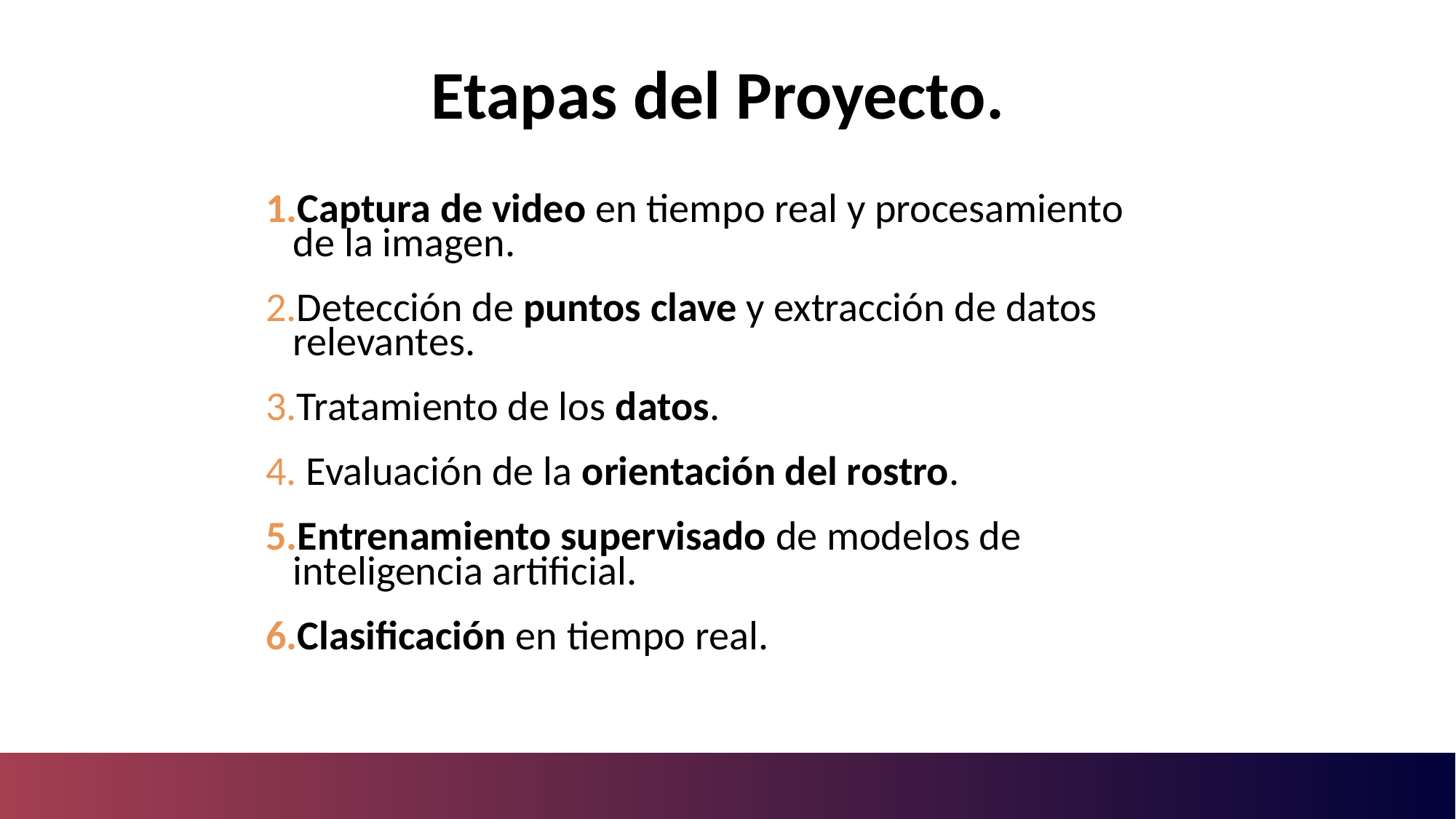

# Etapas del Proyecto.

Captura de video en tiempo real y procesamiento de la imagen.
Detección de puntos clave y extracción de datos relevantes.
Tratamiento de los datos.
 Evaluación de la orientación del rostro.
Entrenamiento supervisado de modelos de inteligencia artificial.
Clasificación en tiempo real.